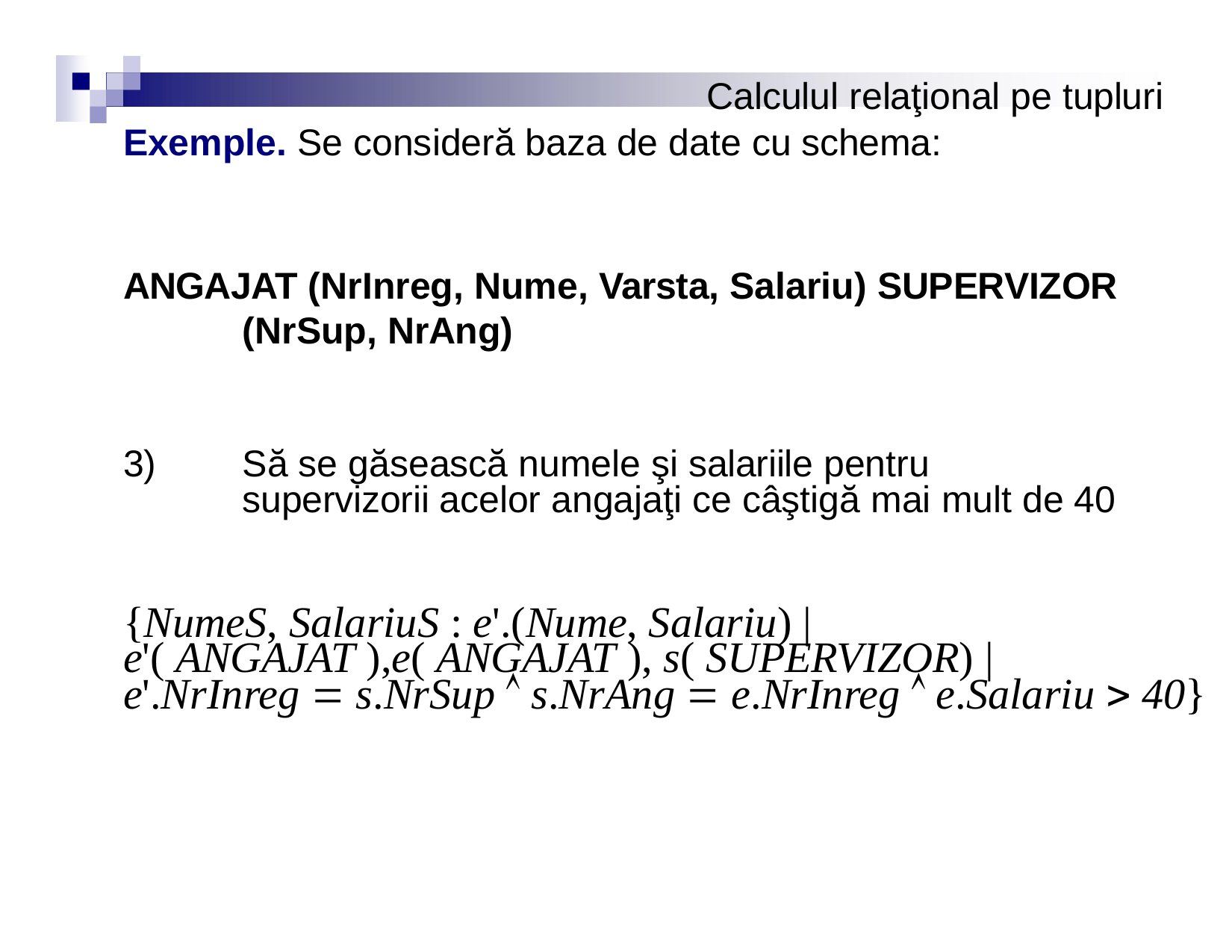

Calculul relaţional pe tupluri
Exemple. Se consideră baza de date cu schema:

ANGAJAT (NrInreg, Nume, Varsta, Salariu) SUPERVIZOR (NrSup, NrAng)
3)
Să se găsească numele şi salariile pentru supervizorii acelor angajaţi ce câştigă mai mult de 40
{NumeS, SalariuS : e'.(Nume, Salariu) |
e'( ANGAJAT ),e( ANGAJAT ), s( SUPERVIZOR) |
e'.NrInreg = s.NrSup ∧ s.NrAng = e.NrInreg ∧ e.Salariu > 40}